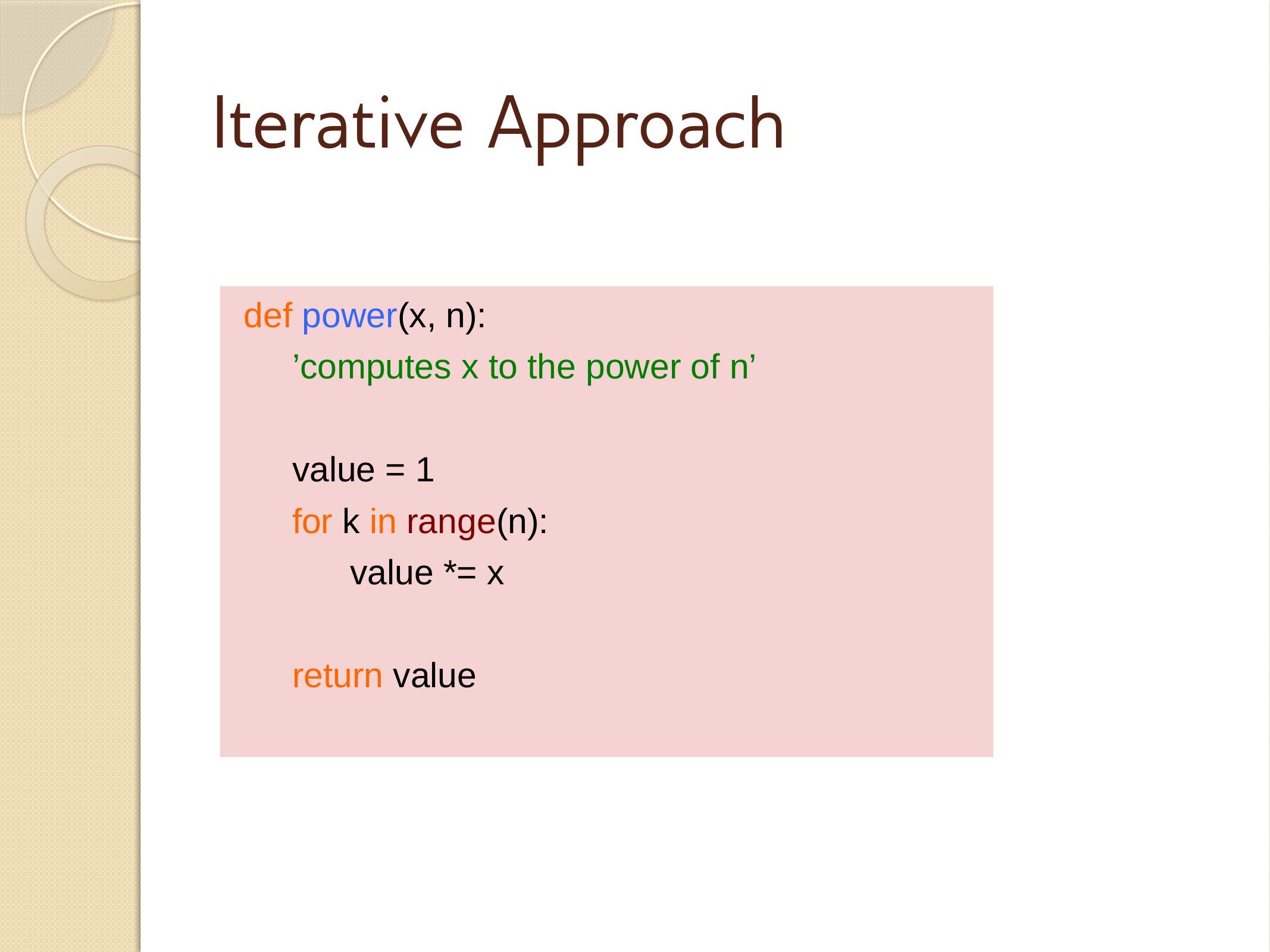

# Iterative Approach
def power(x, n):
     ’computes x to the power of n’

     value = 1
     for k in range(n):
           value *= x

     return value